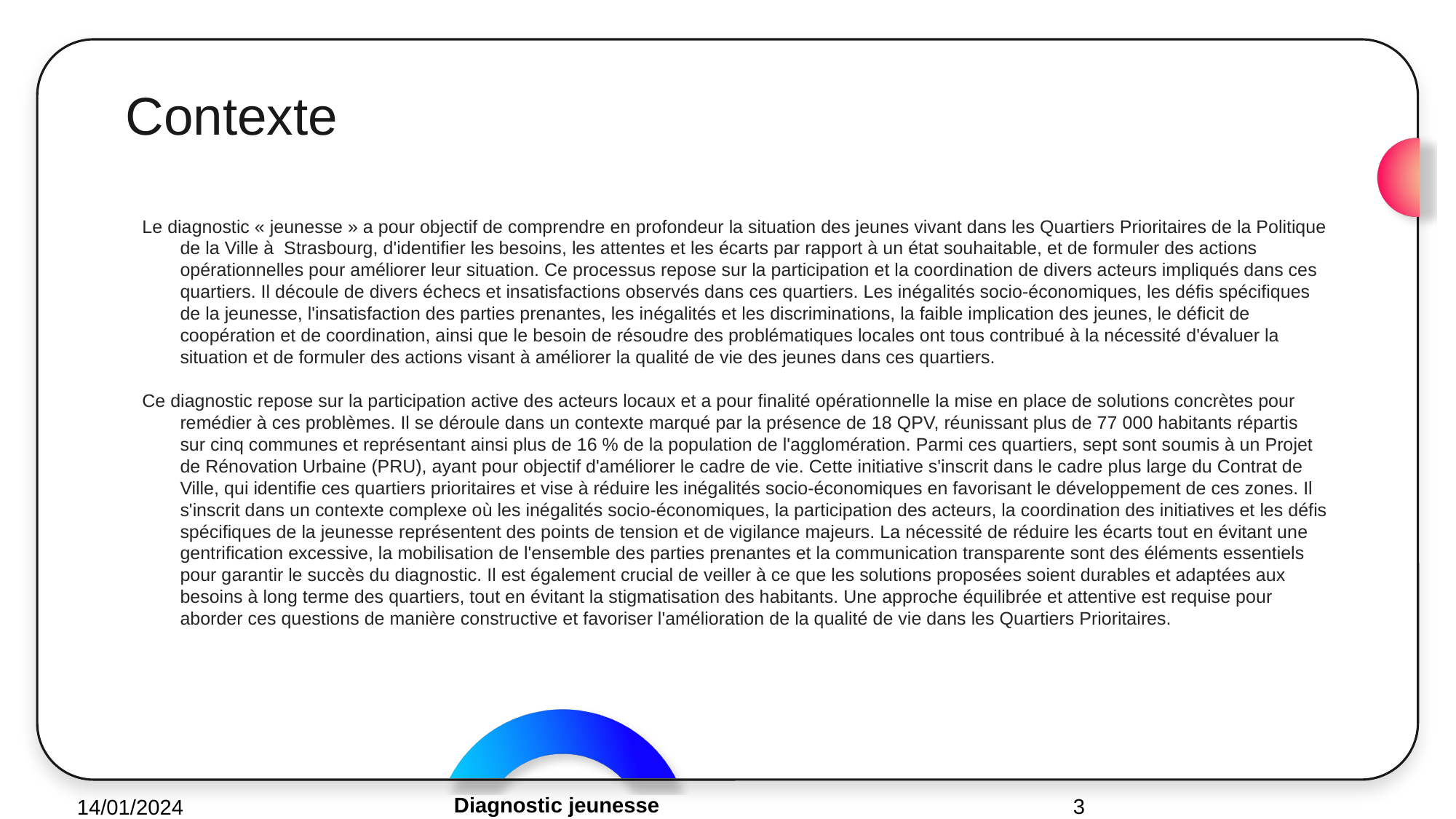

# Contexte
Le diagnostic « jeunesse » a pour objectif de comprendre en profondeur la situation des jeunes vivant dans les Quartiers Prioritaires de la Politique de la Ville à  Strasbourg, d'identifier les besoins, les attentes et les écarts par rapport à un état souhaitable, et de formuler des actions opérationnelles pour améliorer leur situation. Ce processus repose sur la participation et la coordination de divers acteurs impliqués dans ces quartiers. Il découle de divers échecs et insatisfactions observés dans ces quartiers. Les inégalités socio-économiques, les défis spécifiques de la jeunesse, l'insatisfaction des parties prenantes, les inégalités et les discriminations, la faible implication des jeunes, le déficit de coopération et de coordination, ainsi que le besoin de résoudre des problématiques locales ont tous contribué à la nécessité d'évaluer la situation et de formuler des actions visant à améliorer la qualité de vie des jeunes dans ces quartiers.

Ce diagnostic repose sur la participation active des acteurs locaux et a pour finalité opérationnelle la mise en place de solutions concrètes pour remédier à ces problèmes. Il se déroule dans un contexte marqué par la présence de 18 QPV, réunissant plus de 77 000 habitants répartis sur cinq communes et représentant ainsi plus de 16 % de la population de l'agglomération. Parmi ces quartiers, sept sont soumis à un Projet de Rénovation Urbaine (PRU), ayant pour objectif d'améliorer le cadre de vie. Cette initiative s'inscrit dans le cadre plus large du Contrat de Ville, qui identifie ces quartiers prioritaires et vise à réduire les inégalités socio-économiques en favorisant le développement de ces zones. Il s'inscrit dans un contexte complexe où les inégalités socio-économiques, la participation des acteurs, la coordination des initiatives et les défis spécifiques de la jeunesse représentent des points de tension et de vigilance majeurs. La nécessité de réduire les écarts tout en évitant une gentrification excessive, la mobilisation de l'ensemble des parties prenantes et la communication transparente sont des éléments essentiels pour garantir le succès du diagnostic. Il est également crucial de veiller à ce que les solutions proposées soient durables et adaptées aux besoins à long terme des quartiers, tout en évitant la stigmatisation des habitants. Une approche équilibrée et attentive est requise pour aborder ces questions de manière constructive et favoriser l'amélioration de la qualité de vie dans les Quartiers Prioritaires.

Diagnostic jeunesse
3
14/01/2024